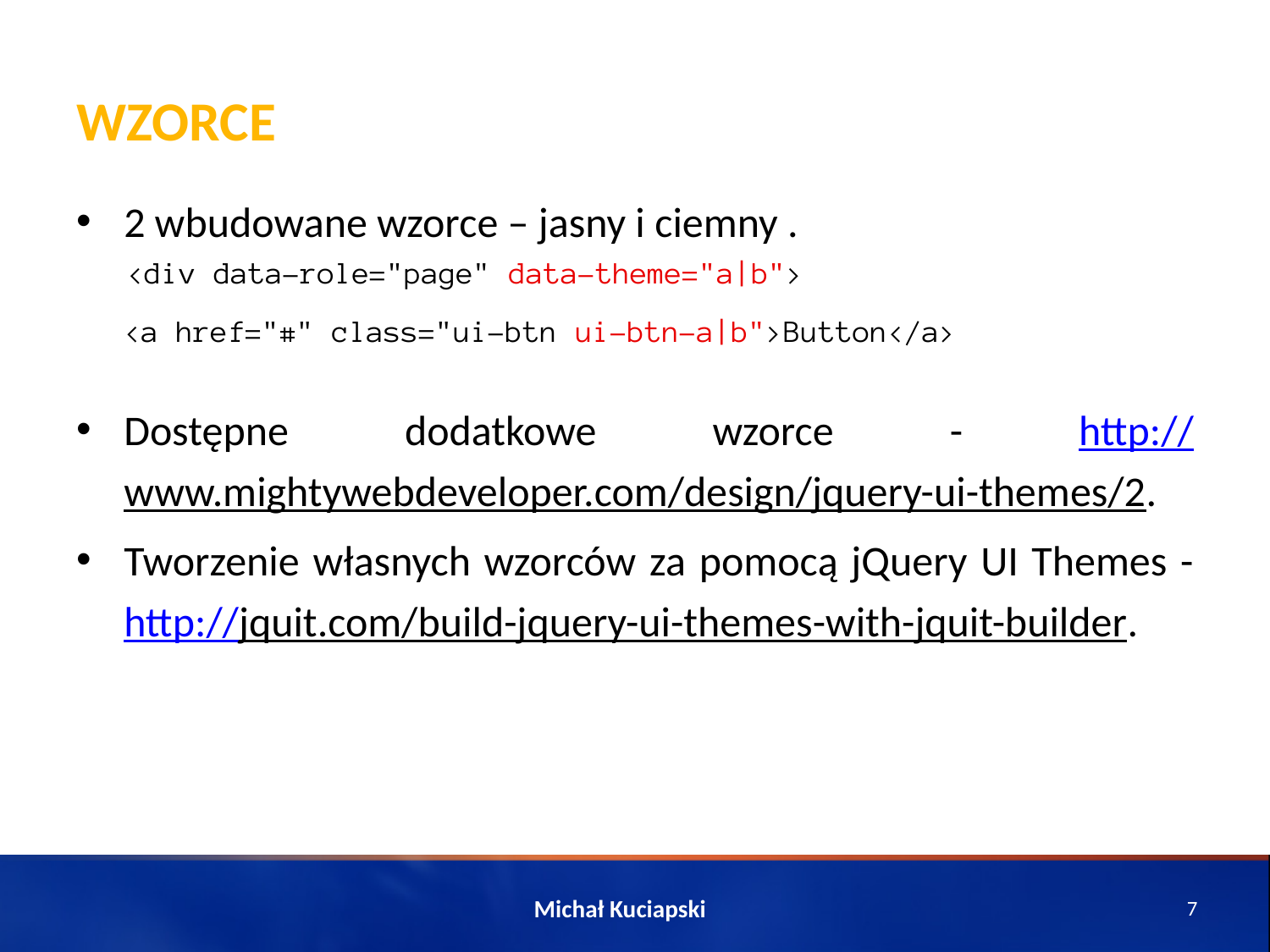

# Wzorce
2 wbudowane wzorce – jasny i ciemny .

Dostępne dodatkowe wzorce - http://www.mightywebdeveloper.com/design/jquery-ui-themes/2.
Tworzenie własnych wzorców za pomocą jQuery UI Themes - http://jquit.com/build-jquery-ui-themes-with-jquit-builder.

<div data-role="page" data-theme="a|b">
<a href="#" class="ui-btn ui-btn-a|b">Button</a>
Michał Kuciapski
7